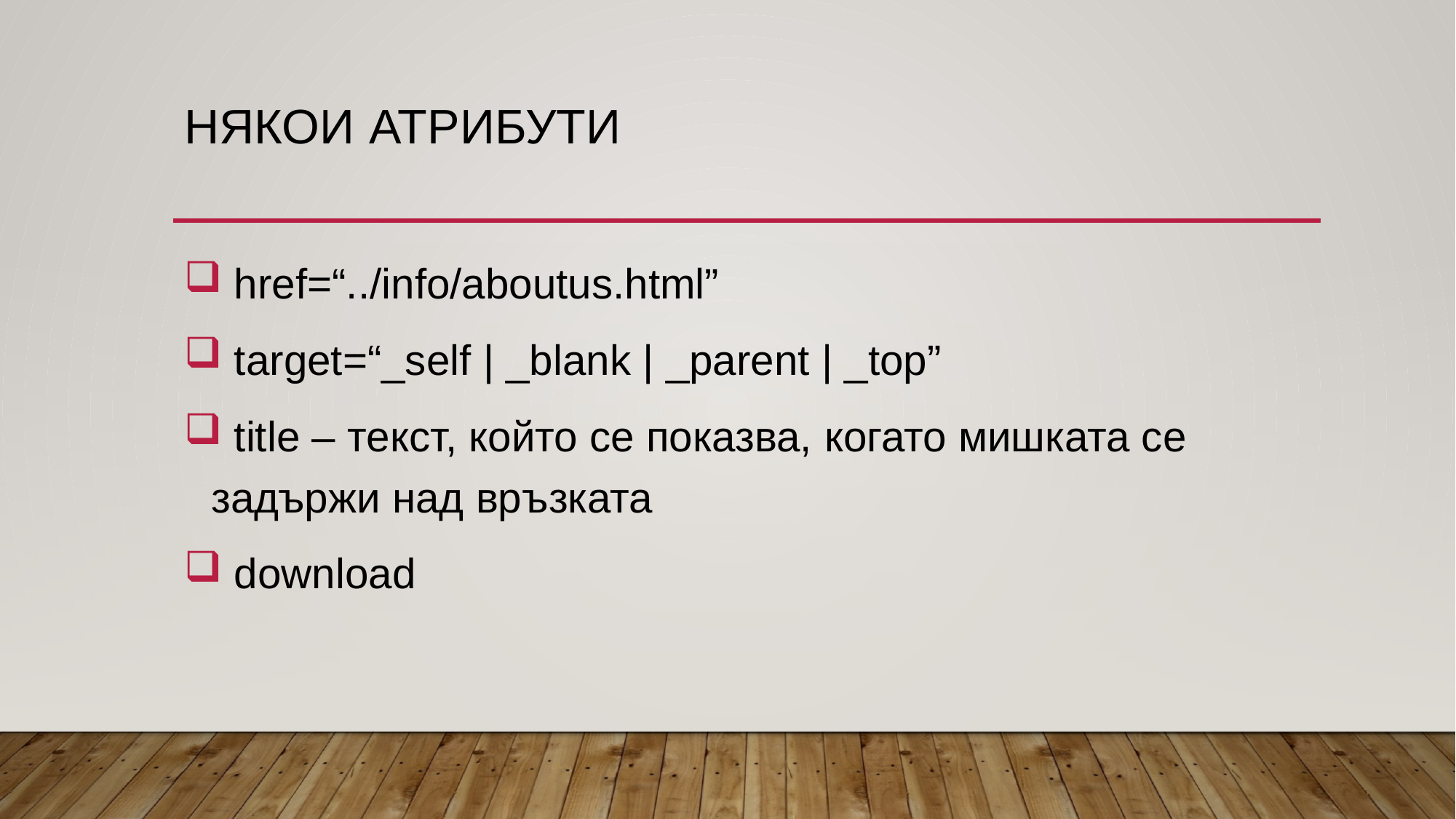

# Някои атрибути
 href=“../info/aboutus.html”
 target=“_self | _blank | _parent | _top”
 title – текст, който се показва, когато мишката се задържи над връзката
 download